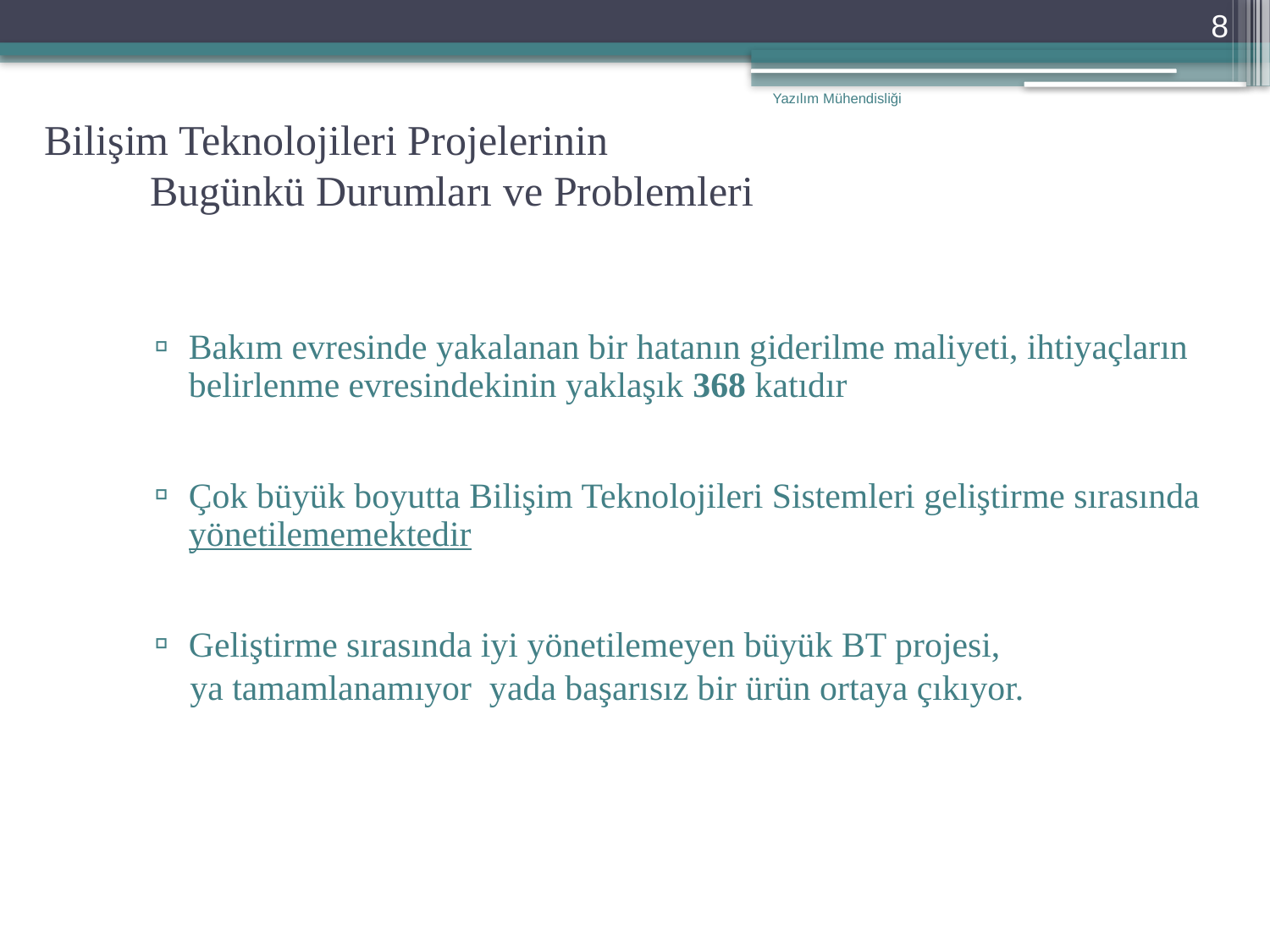

8
Bilişim Teknolojileri Projelerinin
          Bugünkü Durumları ve Problemleri
Yazılım Mühendisliği

Bakım evresinde yakalanan bir hatanın giderilme maliyeti, ihtiyaçların belirlenme evresindekinin yaklaşık 368 katıdır

Çok büyük boyutta Bilişim Teknolojileri Sistemleri geliştirme sırasında yönetilememektedir

Geliştirme sırasında iyi yönetilemeyen büyük BT projesi,
    ya tamamlanamıyor  yada başarısız bir ürün ortaya çıkıyor.